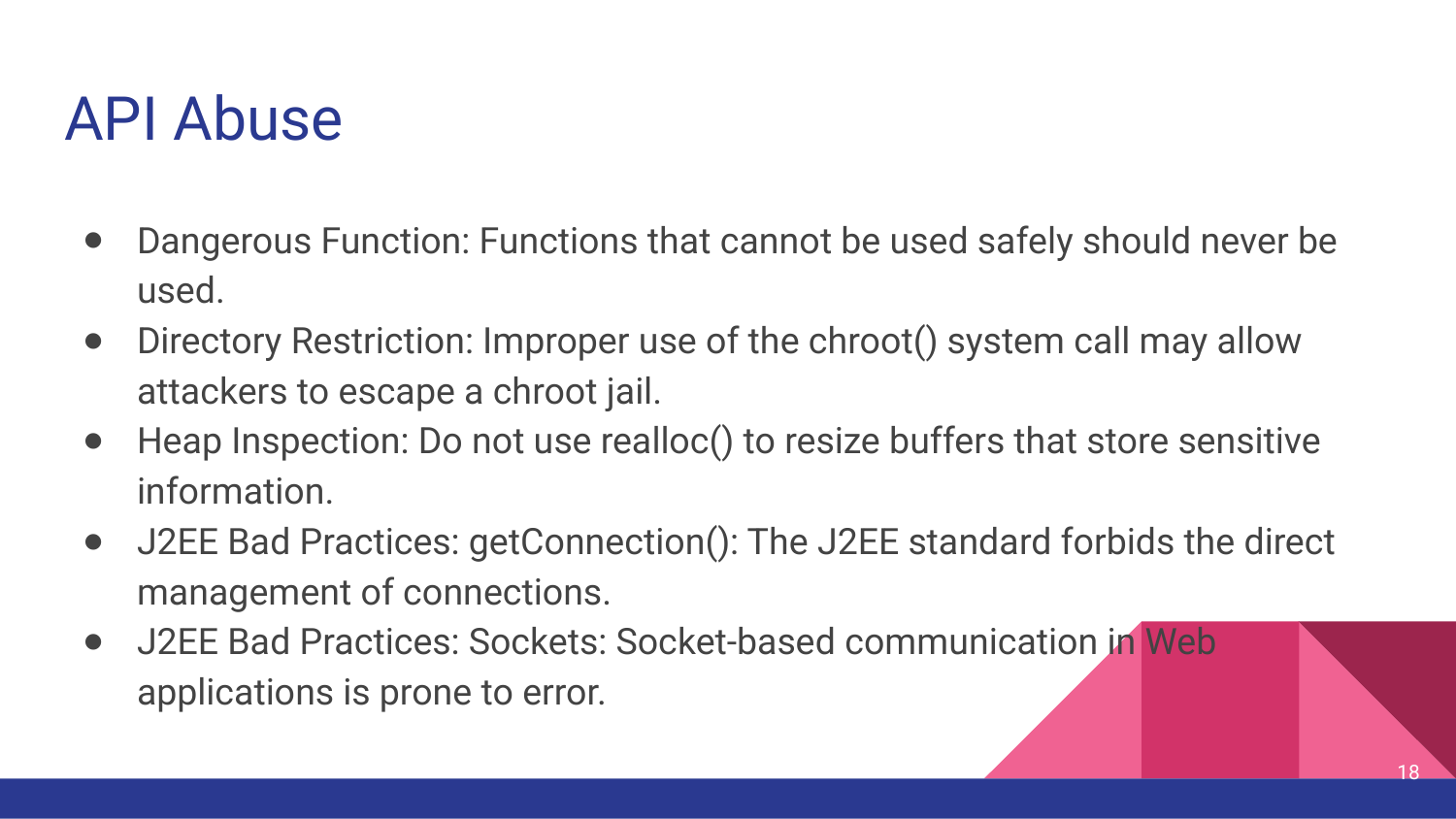

# API Abuse
Dangerous Function: Functions that cannot be used safely should never be used.
Directory Restriction: Improper use of the chroot() system call may allow attackers to escape a chroot jail.
Heap Inspection: Do not use realloc() to resize buffers that store sensitive information.
J2EE Bad Practices: getConnection(): The J2EE standard forbids the direct management of connections.
J2EE Bad Practices: Sockets: Socket-based communication in Web applications is prone to error.
18